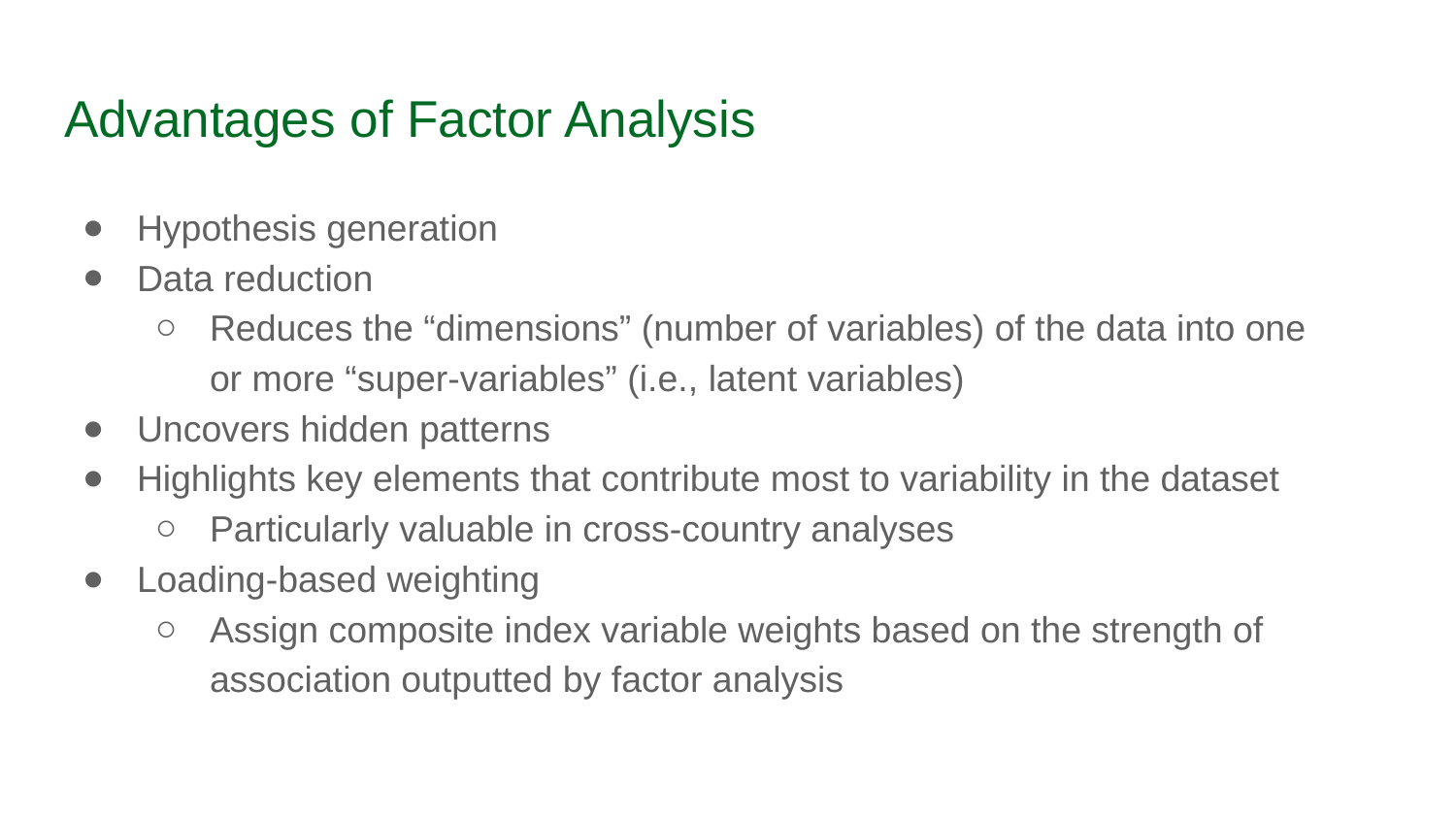

# Advantages of Factor Analysis
Hypothesis generation
Data reduction
Reduces the “dimensions” (number of variables) of the data into one or more “super-variables” (i.e., latent variables)
Uncovers hidden patterns
Highlights key elements that contribute most to variability in the dataset
Particularly valuable in cross-country analyses
Loading-based weighting
Assign composite index variable weights based on the strength of association outputted by factor analysis